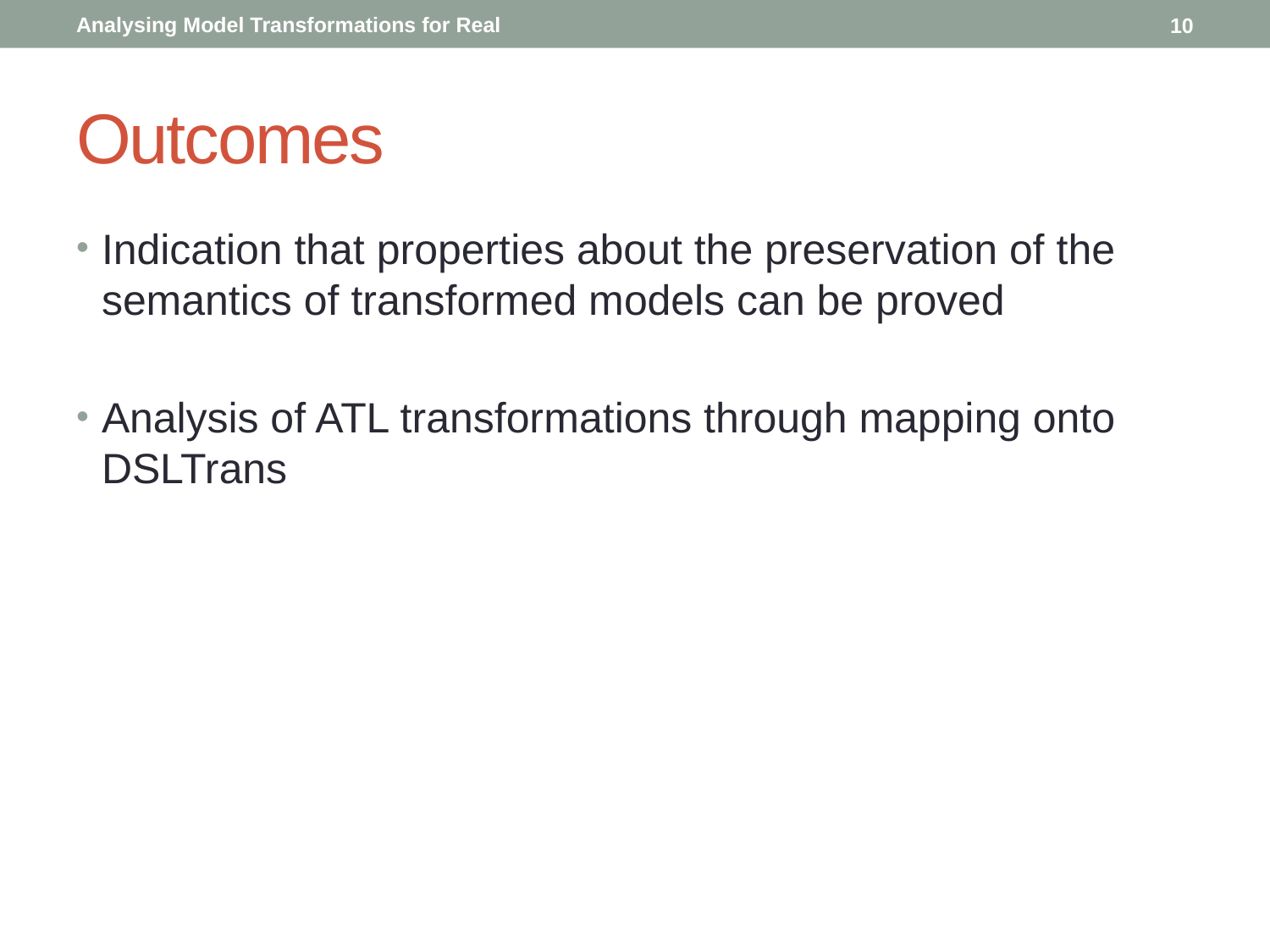

10
# Outcomes
Indication that properties about the preservation of the semantics of transformed models can be proved

Analysis of ATL transformations through mapping onto DSLTrans